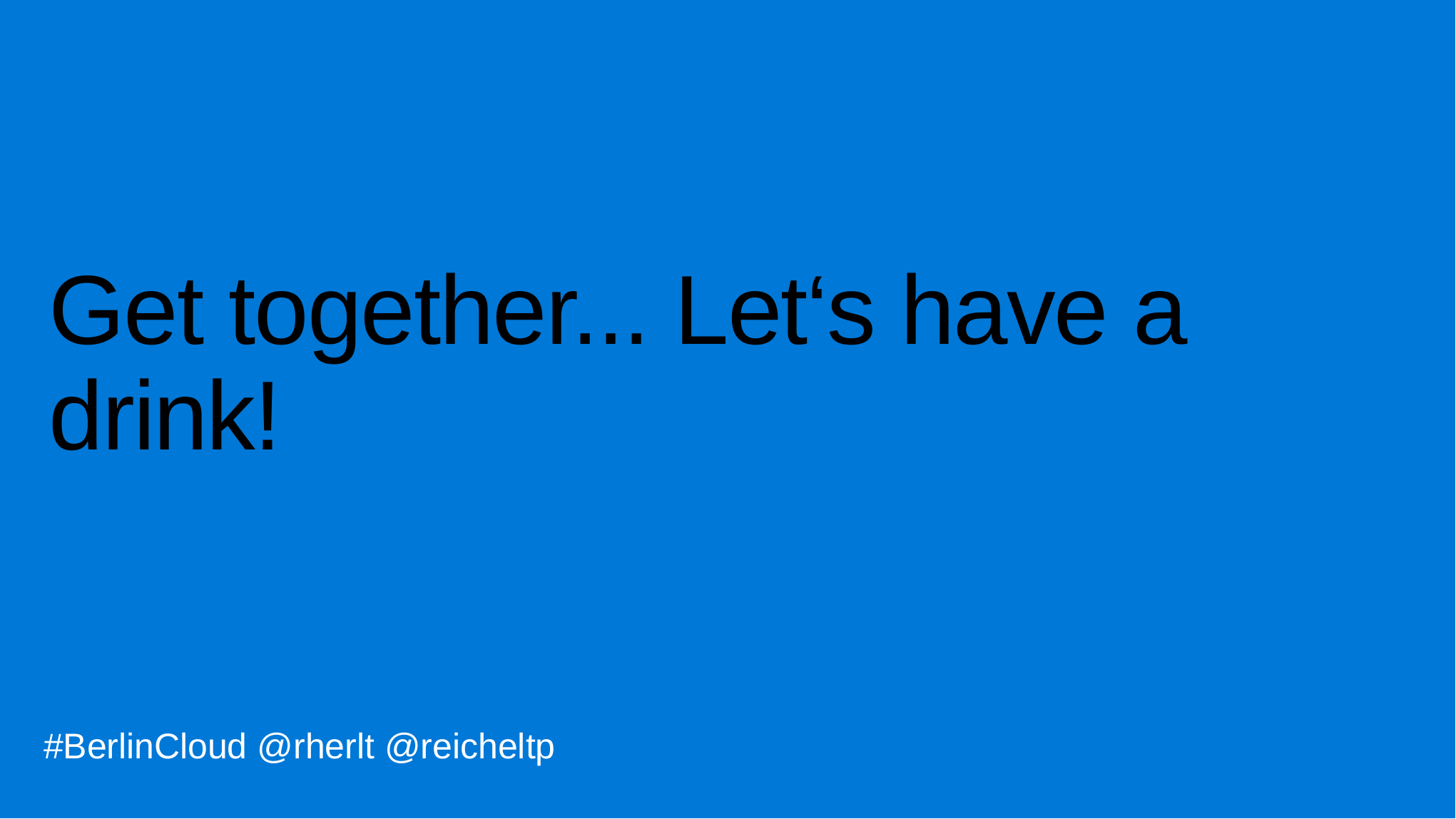

# Get together... Let‘s have a drink!